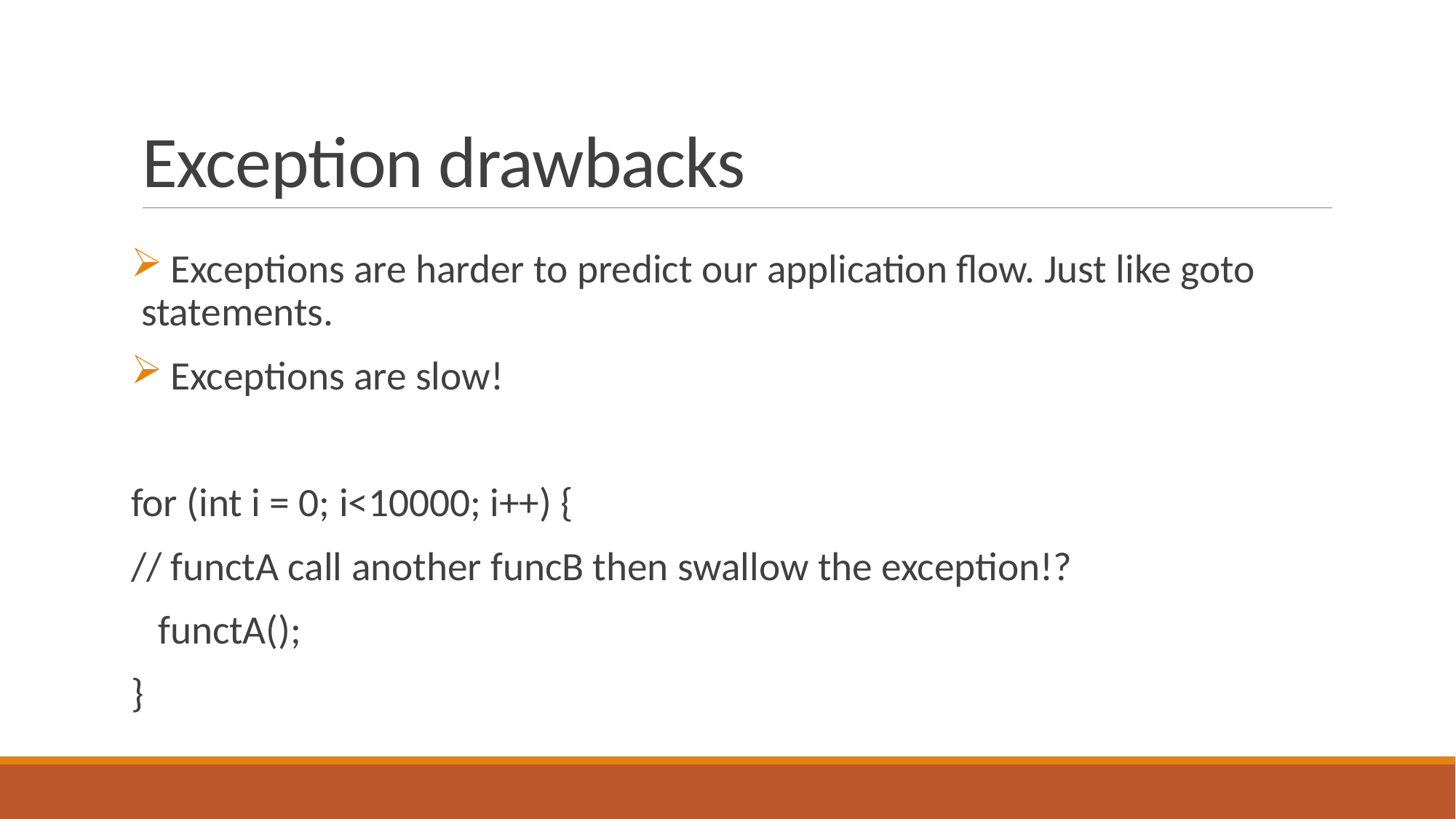

# Exception drawbacks
 Exceptions are harder to predict our application flow. Just like goto statements.
 Exceptions are slow!

for (int i = 0; i<10000; i++) {
// functA call another funcB then swallow the exception!?
   functA();
}